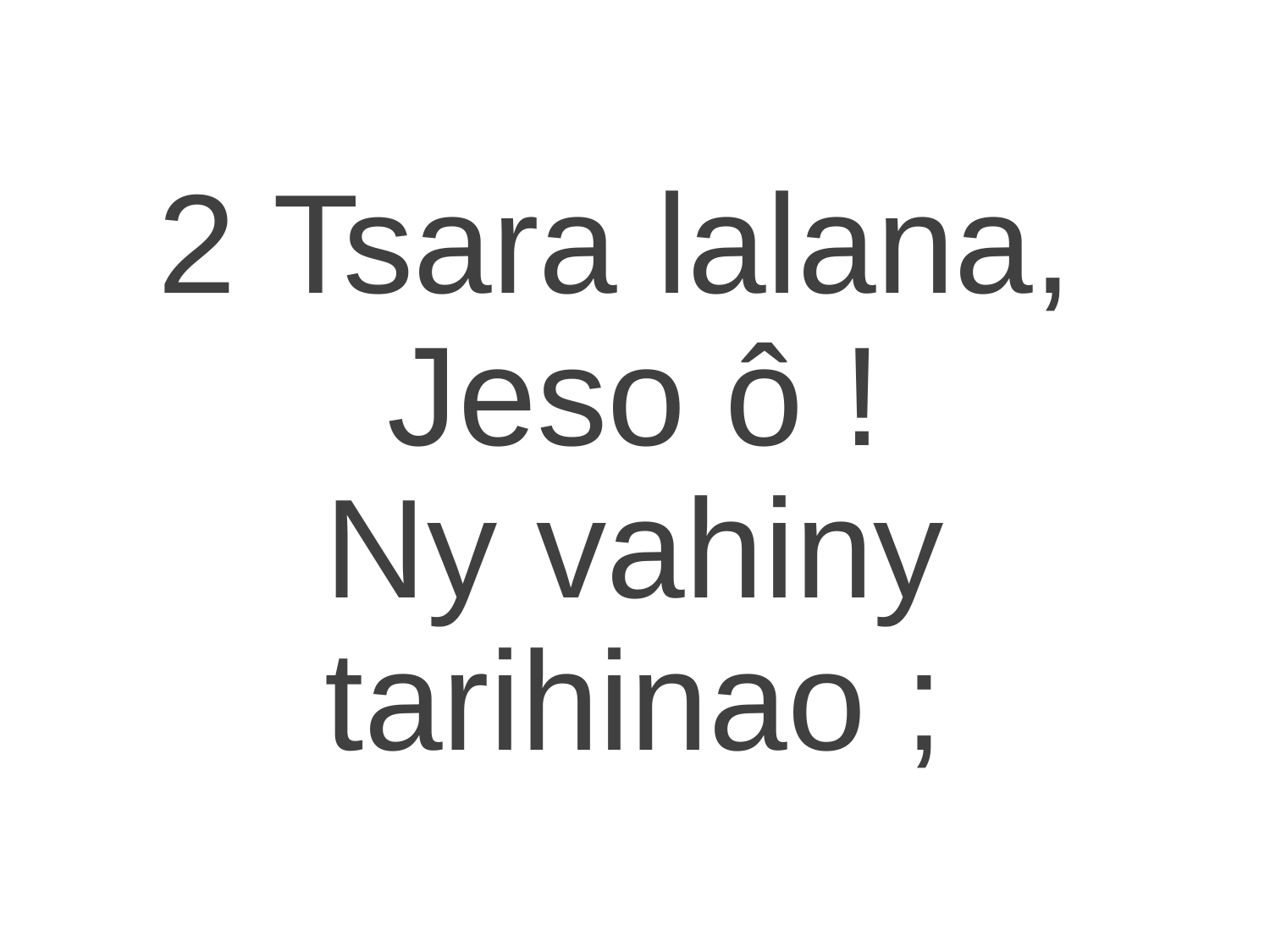

2 Tsara lalana,
Jeso ô !
Ny vahiny tarihinao ;